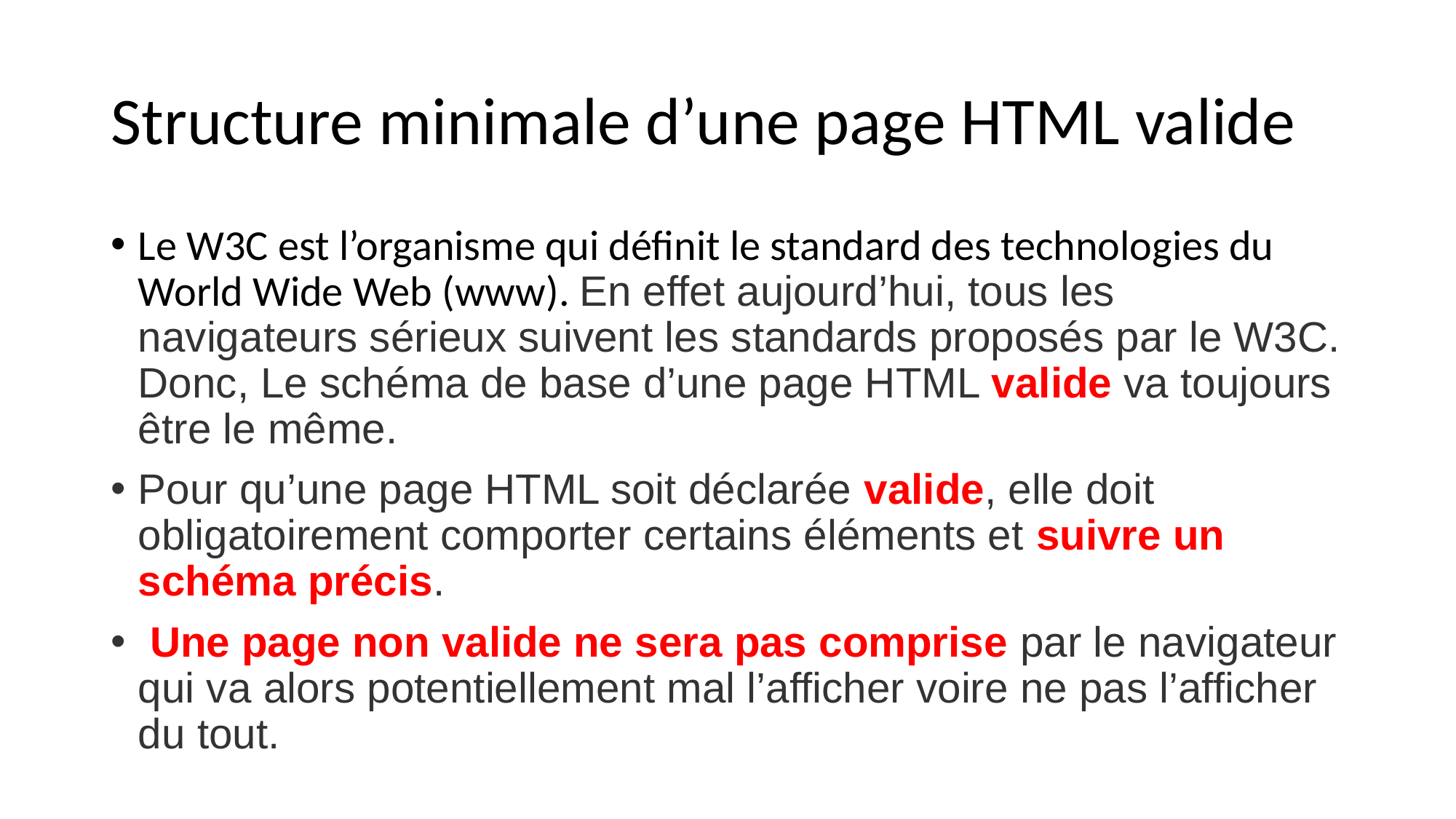

# Structure minimale d’une page HTML valide
Le W3C est l’organisme qui définit le standard des technologies du World Wide Web (www). En effet aujourd’hui, tous les navigateurs sérieux suivent les standards proposés par le W3C. Donc, Le schéma de base d’une page HTML valide va toujours être le même.
Pour qu’une page HTML soit déclarée valide, elle doit obligatoirement comporter certains éléments et suivre un schéma précis.
 Une page non valide ne sera pas comprise par le navigateur qui va alors potentiellement mal l’afficher voire ne pas l’afficher du tout.